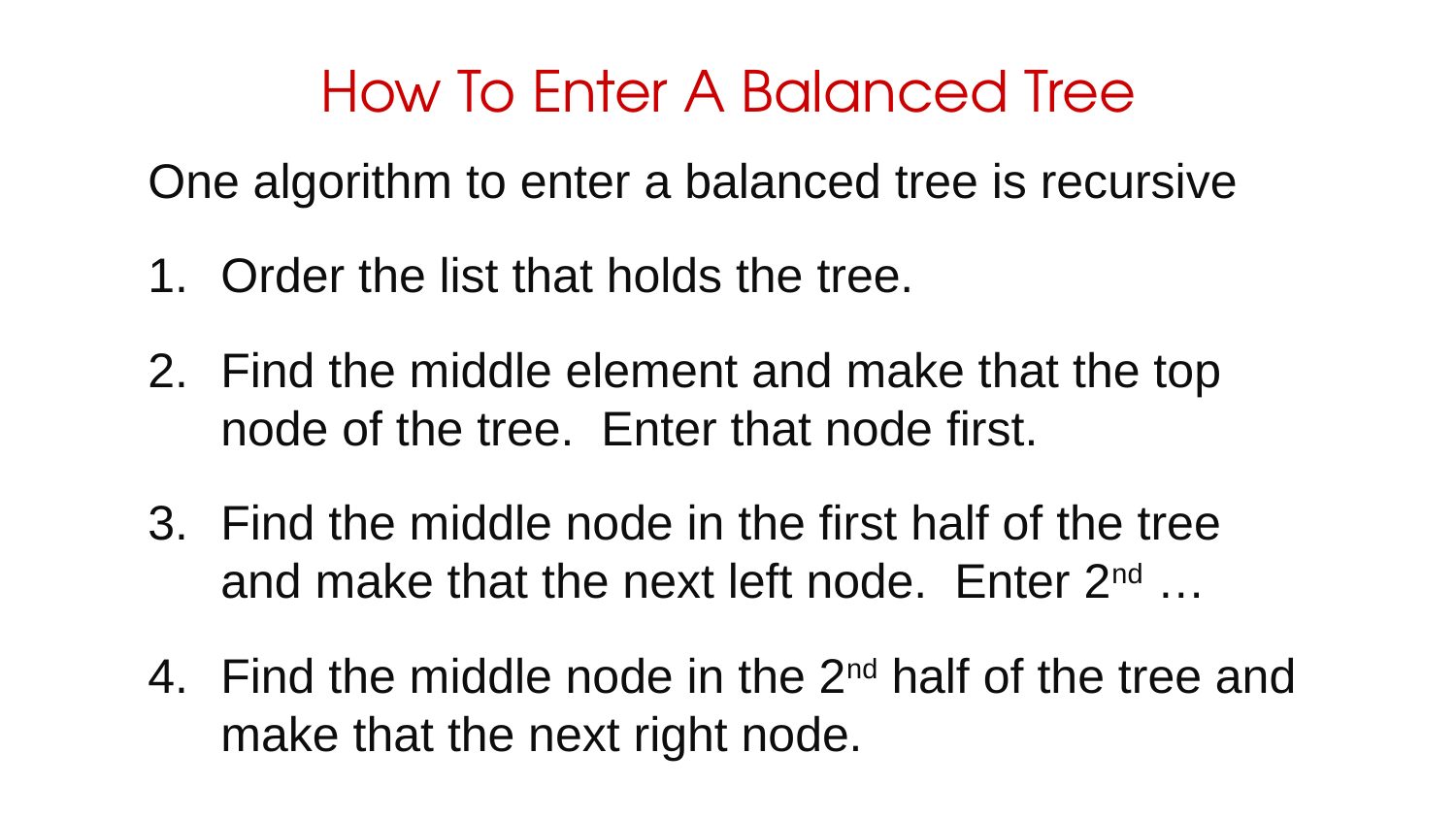

# How To Enter A Balanced Tree
One algorithm to enter a balanced tree is recursive
Order the list that holds the tree.
Find the middle element and make that the top node of the tree.  Enter that node first.
Find the middle node in the first half of the tree and make that the next left node.  Enter 2nd …
Find the middle node in the 2nd half of the tree and make that the next right node.